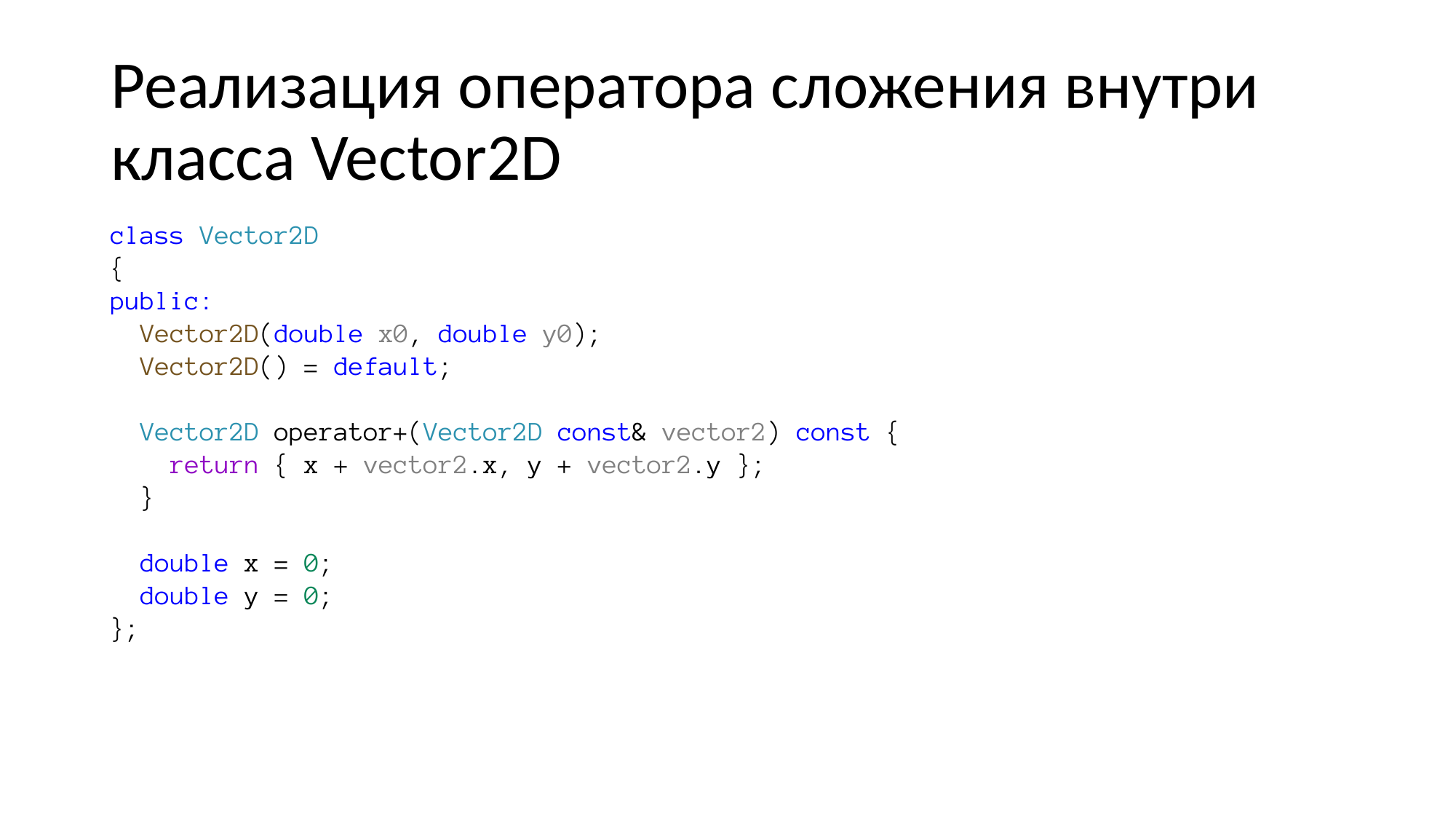

# Реализация оператора сложения внутри класса Vector2D
class Vector2D
{
public:
  Vector2D(double x0, double y0);
  Vector2D() = default;
  Vector2D operator+(Vector2D const& vector2) const {
    return { x + vector2.x, y + vector2.y };
  }
  double x = 0;
  double y = 0;
};